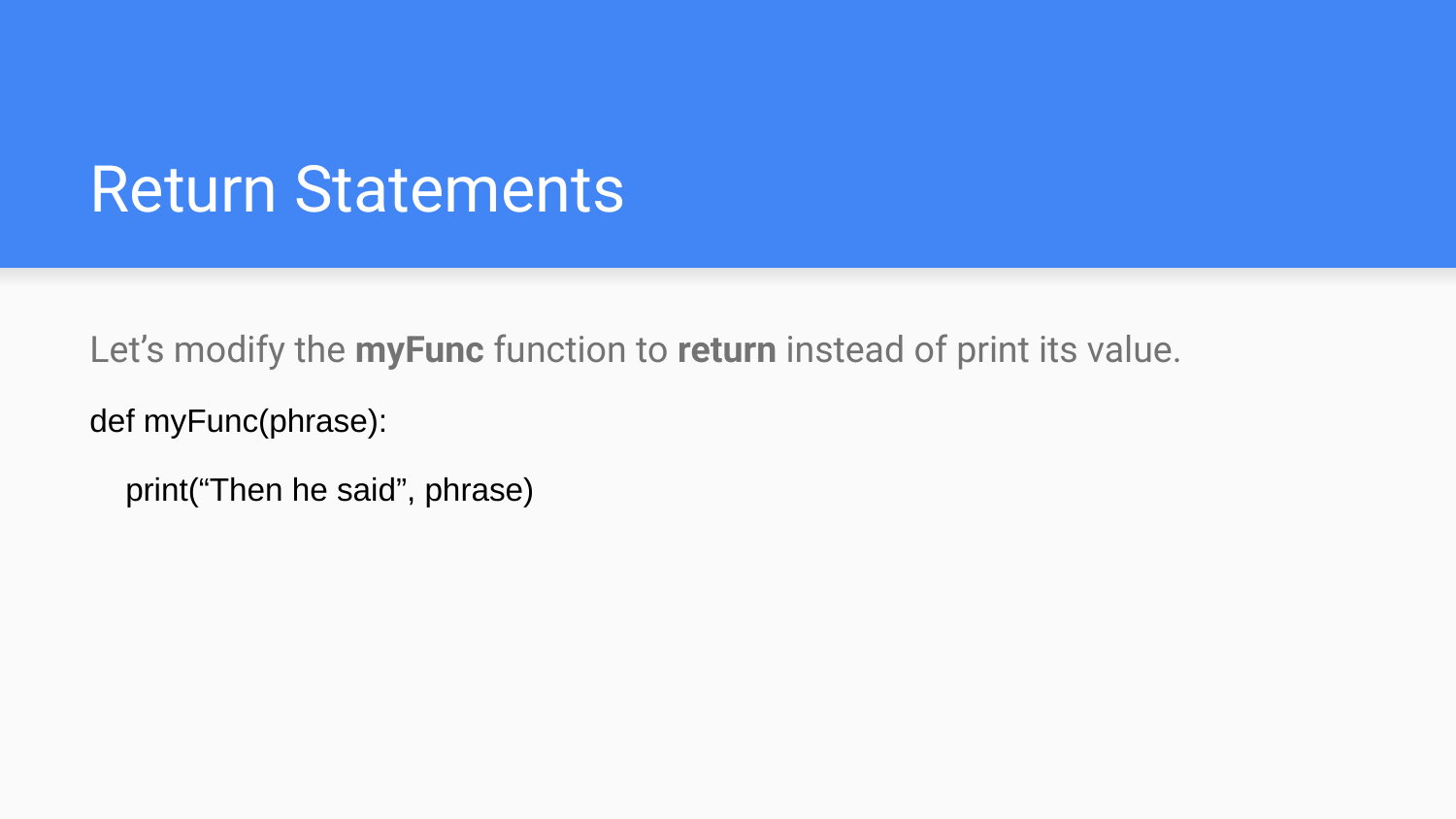

# Return Statements
Let’s modify the myFunc function to return instead of print its value.
def myFunc(phrase):
    print(“Then he said”, phrase)